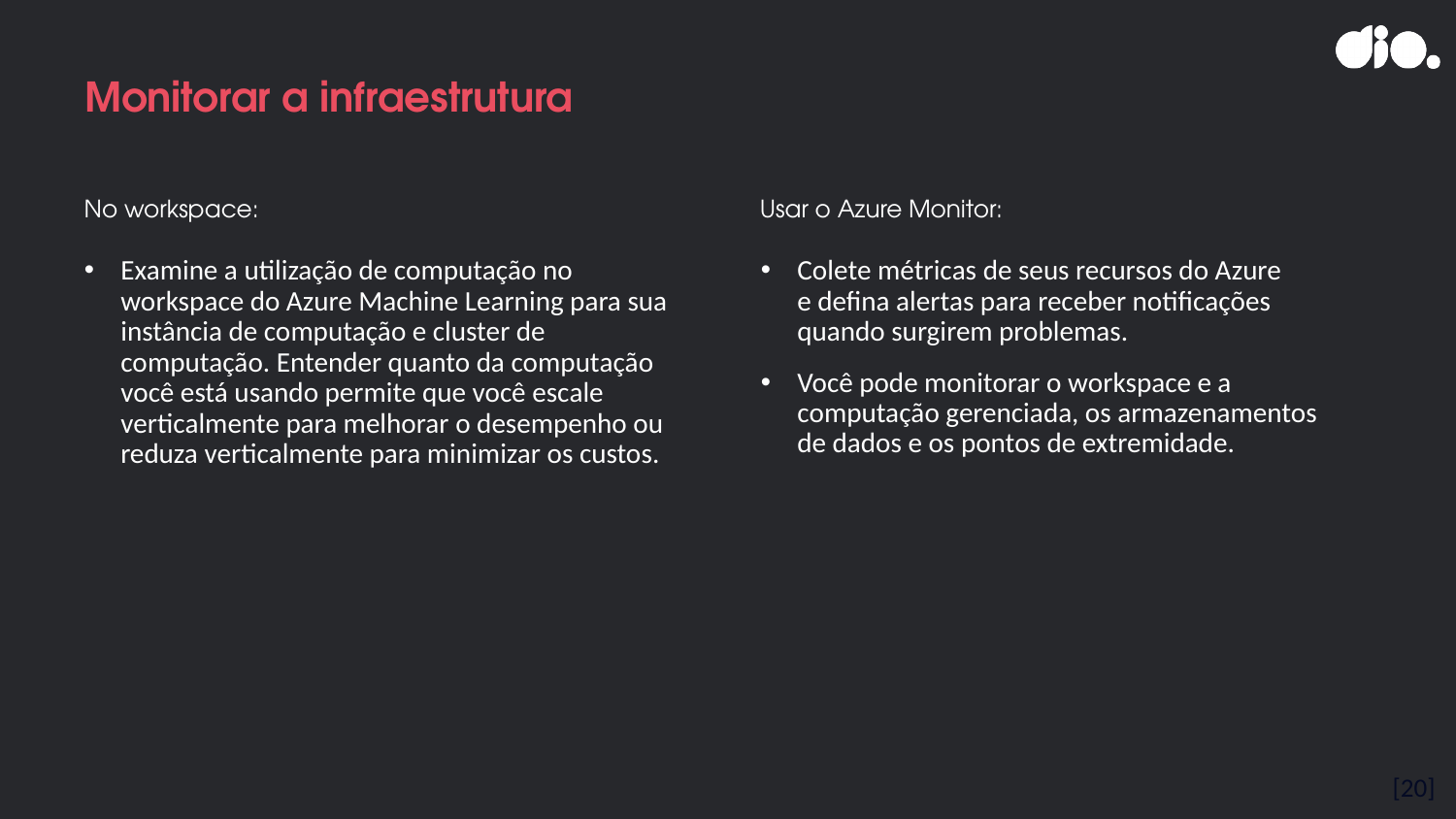

# Monitorar a infraestrutura
No workspace:
Usar o Azure Monitor:
Examine a utilização de computação no workspace do Azure Machine Learning para sua instância de computação e cluster de computação. Entender quanto da computação você está usando permite que você escale verticalmente para melhorar o desempenho ou reduza verticalmente para minimizar os custos.
Colete métricas de seus recursos do Azure
e defina alertas para receber notificações quando surgirem problemas.
Você pode monitorar o workspace e a computação gerenciada, os armazenamentos de dados e os pontos de extremidade.
[20]